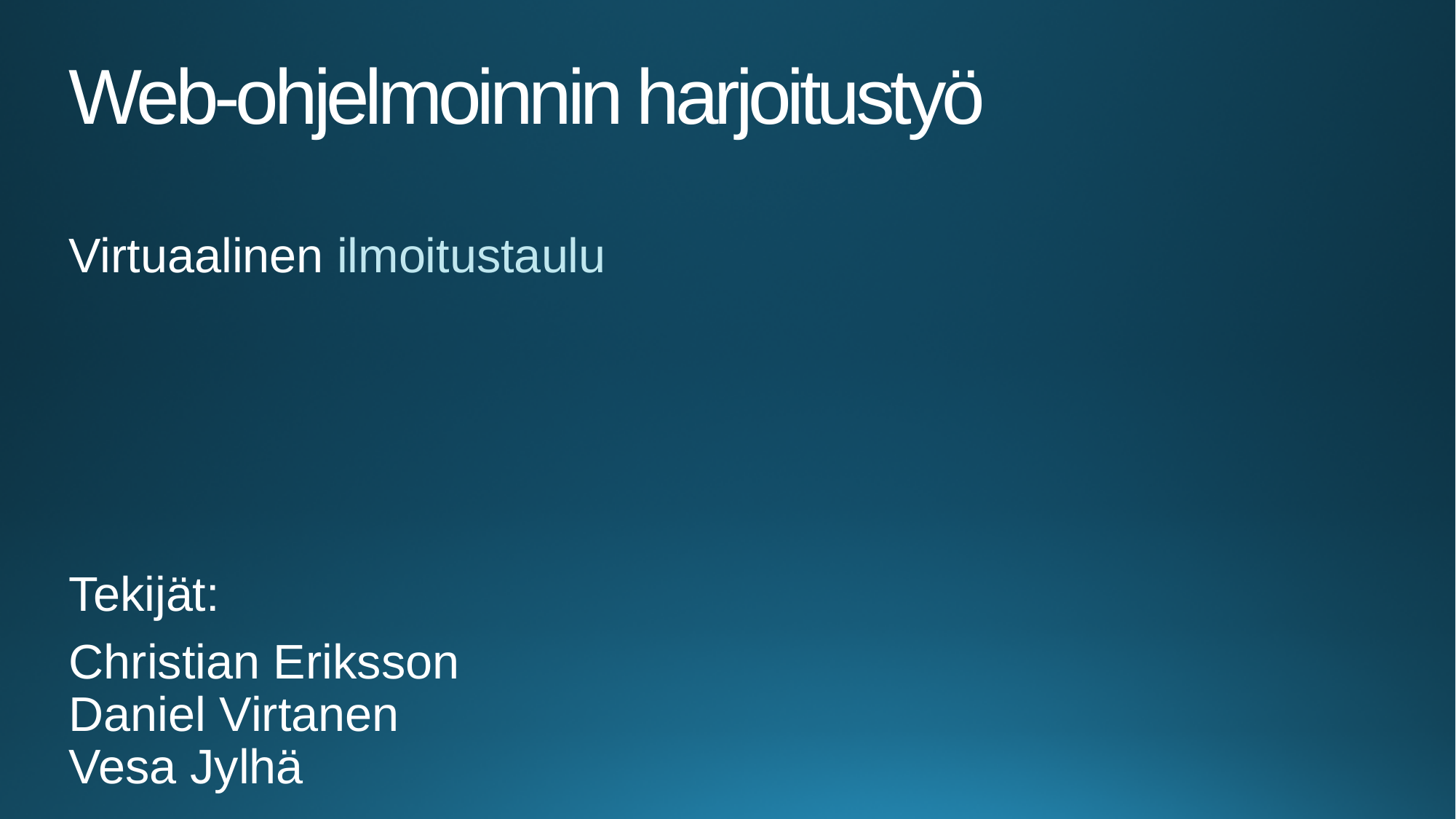

# Web-ohjelmoinnin harjoitustyö
Virtuaalinen ilmoitustaulu

Tekijät:
Christian Eriksson
Daniel Virtanen
Vesa Jylhä